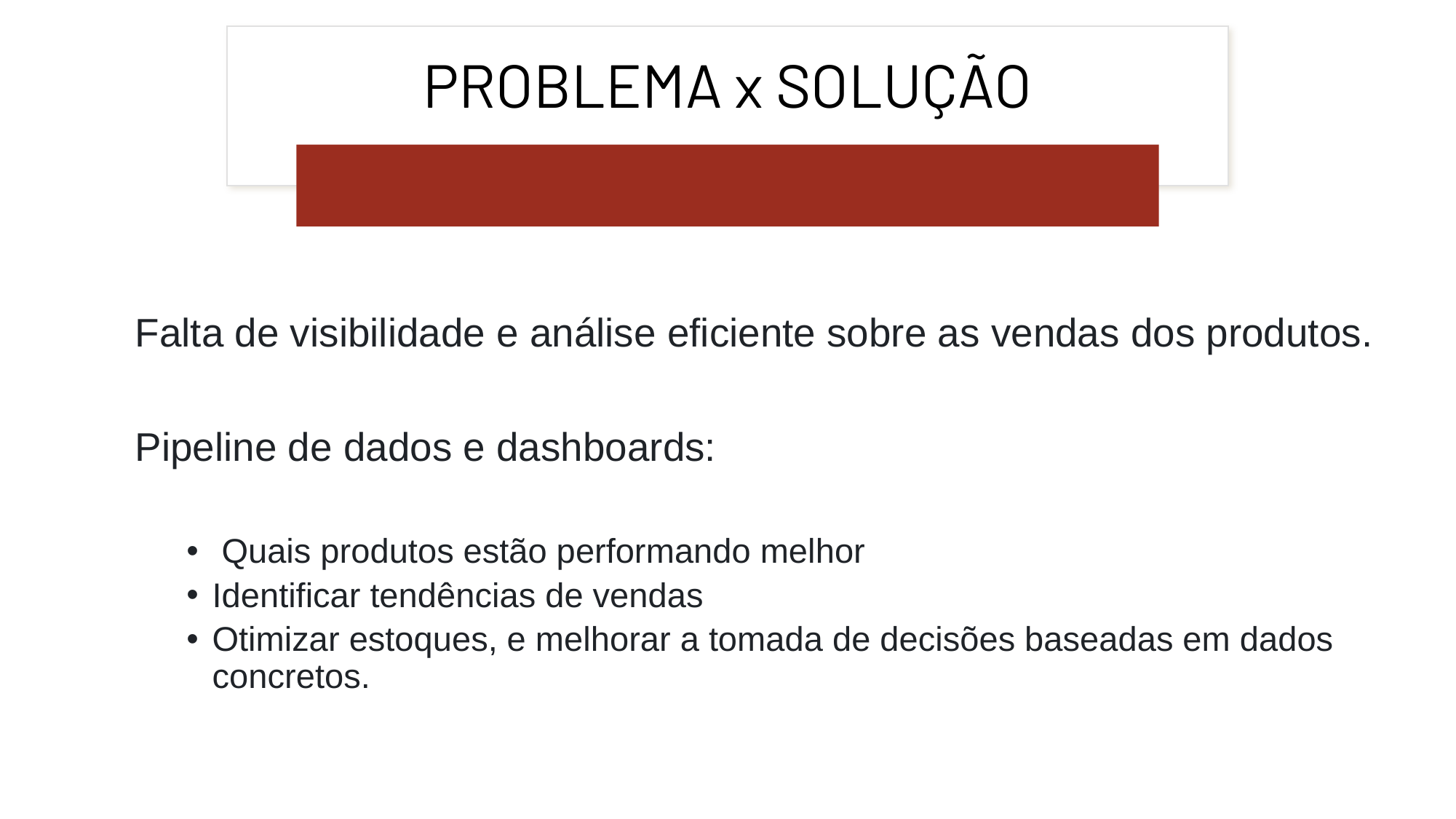

# PROBLEMA x SOLUÇÃO

Falta de visibilidade e análise eficiente sobre as vendas dos produtos.

Pipeline de dados e dashboards:

 Quais produtos estão performando melhor
Identificar tendências de vendas
Otimizar estoques, e melhorar a tomada de decisões baseadas em dados concretos.